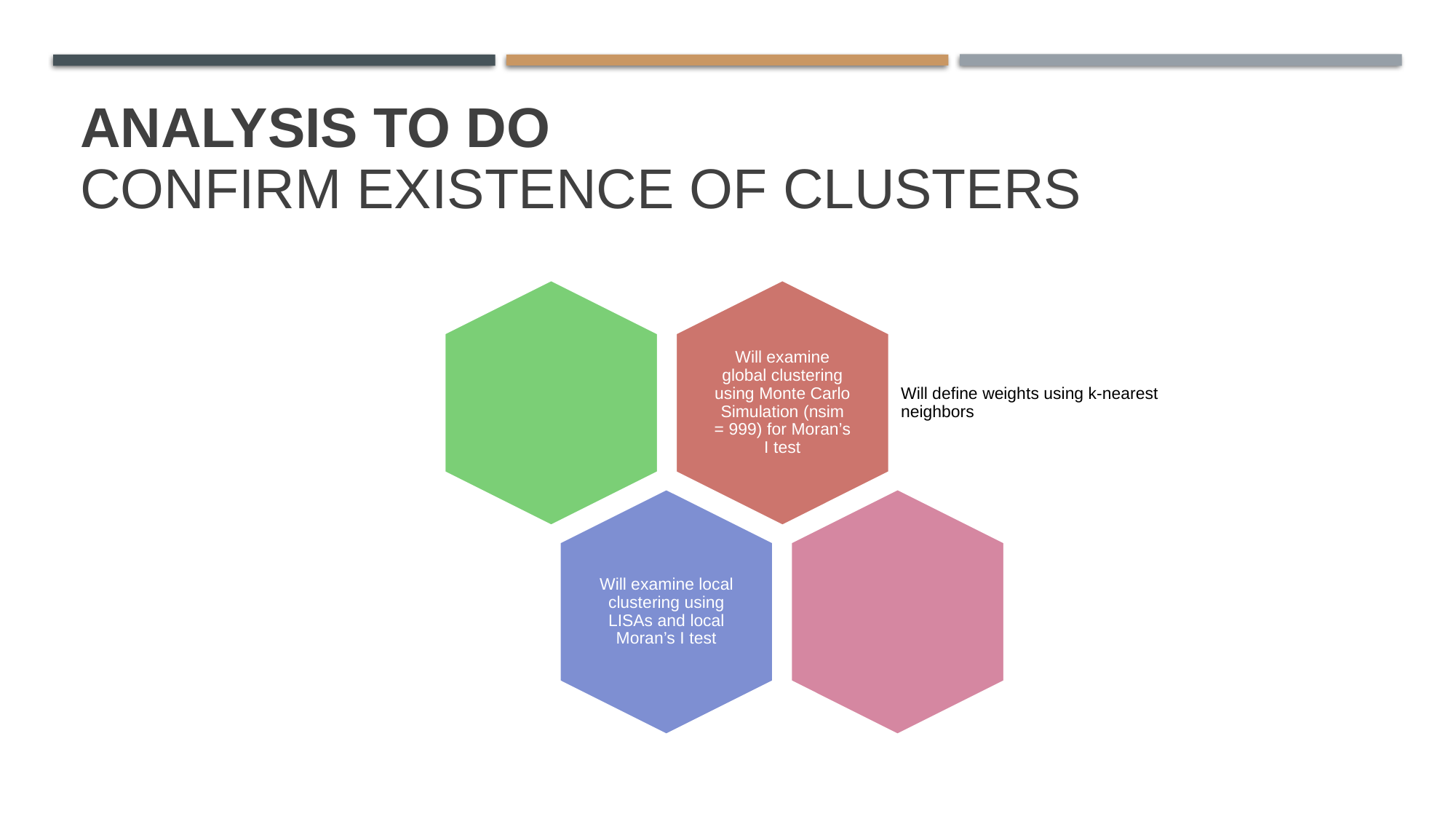

# Analysis to do confirm existence of clusters
Will examine global clustering using Monte Carlo Simulation (nsim = 999) for Moran’s I test
Will define weights using k-nearest neighbors

Will examine local clustering using LISAs and local Moran’s I test